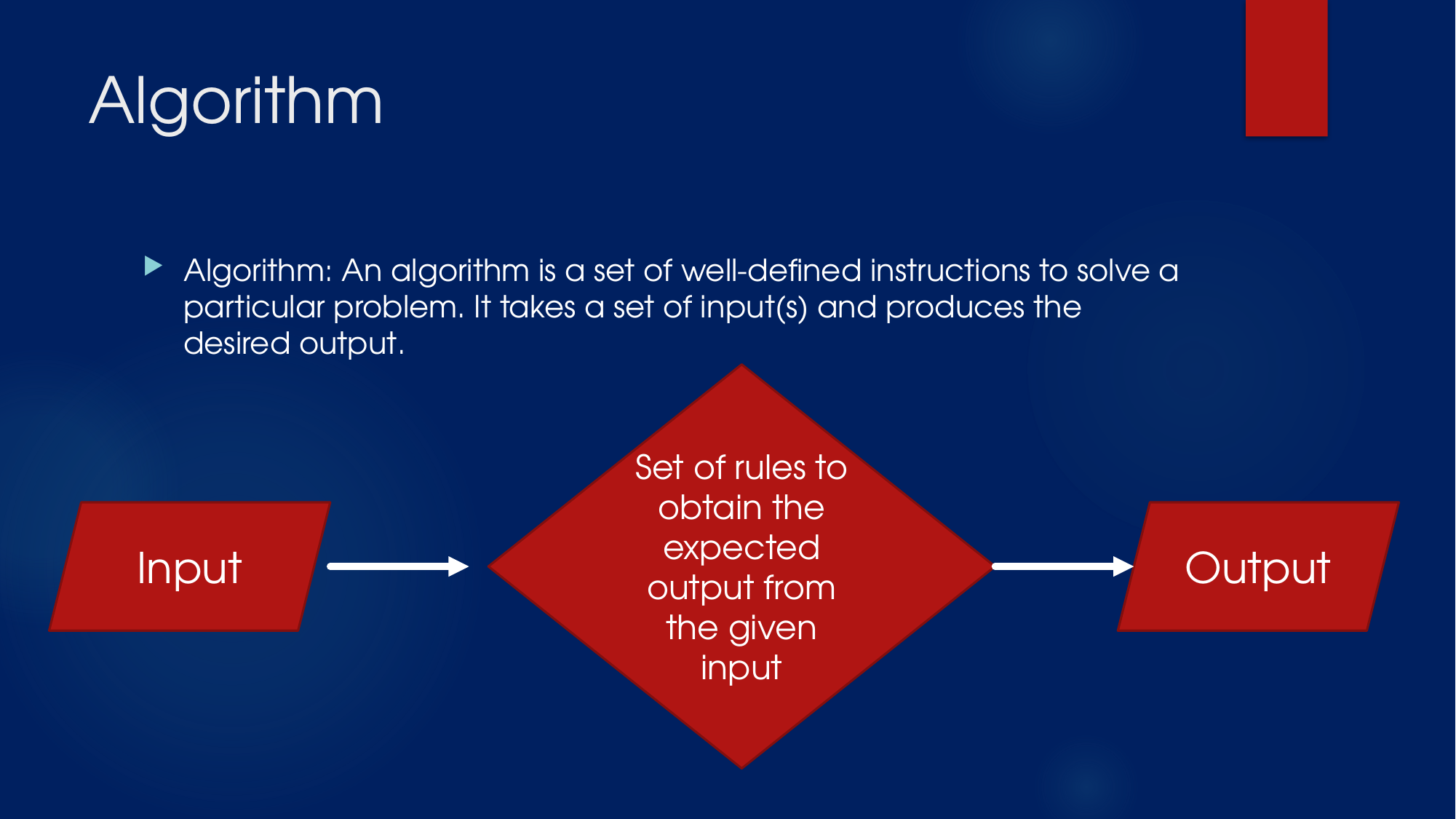

# Algorithm
Algorithm: An algorithm is a set of well-defined instructions to solve a particular problem. It takes a set of input(s) and produces the desired output.

Set of rules to obtain the expected output from the given input
Input
Output